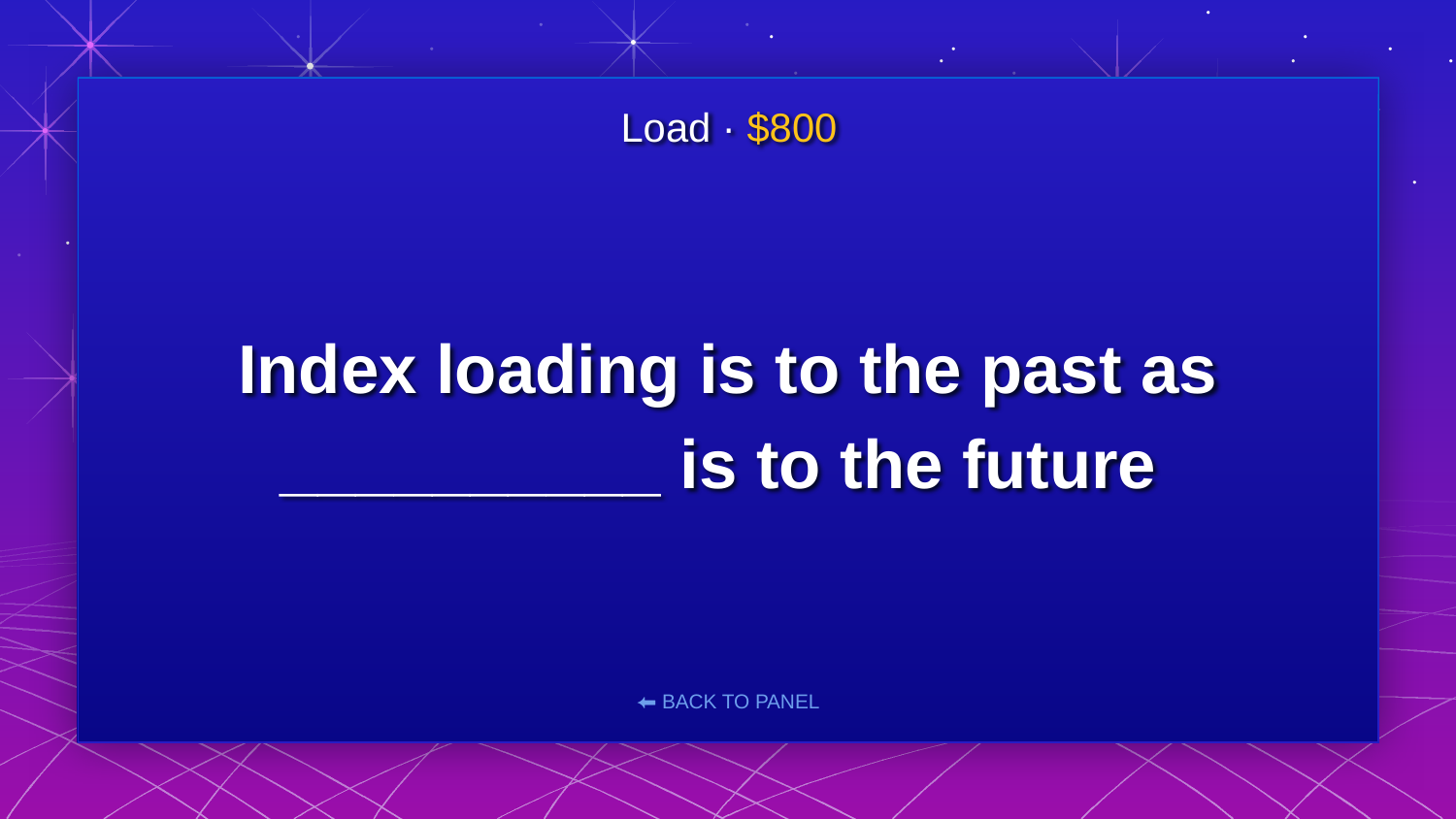

Load · $800
# Index loading is to the past as __________ is to the future